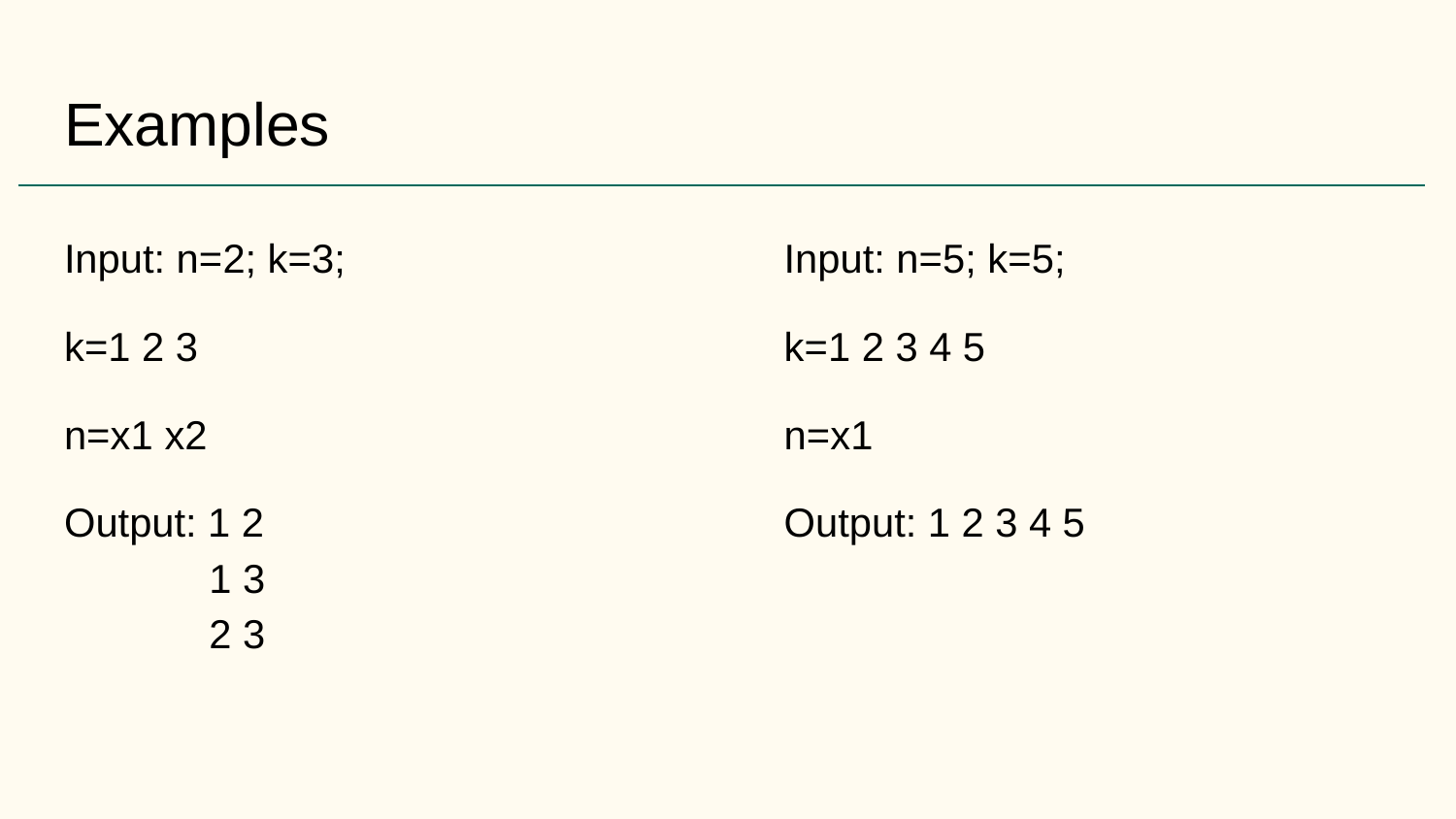

# Examples
Input: n=2; k=3;
k=1 2 3
n=x1 x2
Output: 1 2
             1 3
             2 3

Input: n=5; k=5;
k=1 2 3 4 5
n=x1
Output: 1 2 3 4 5